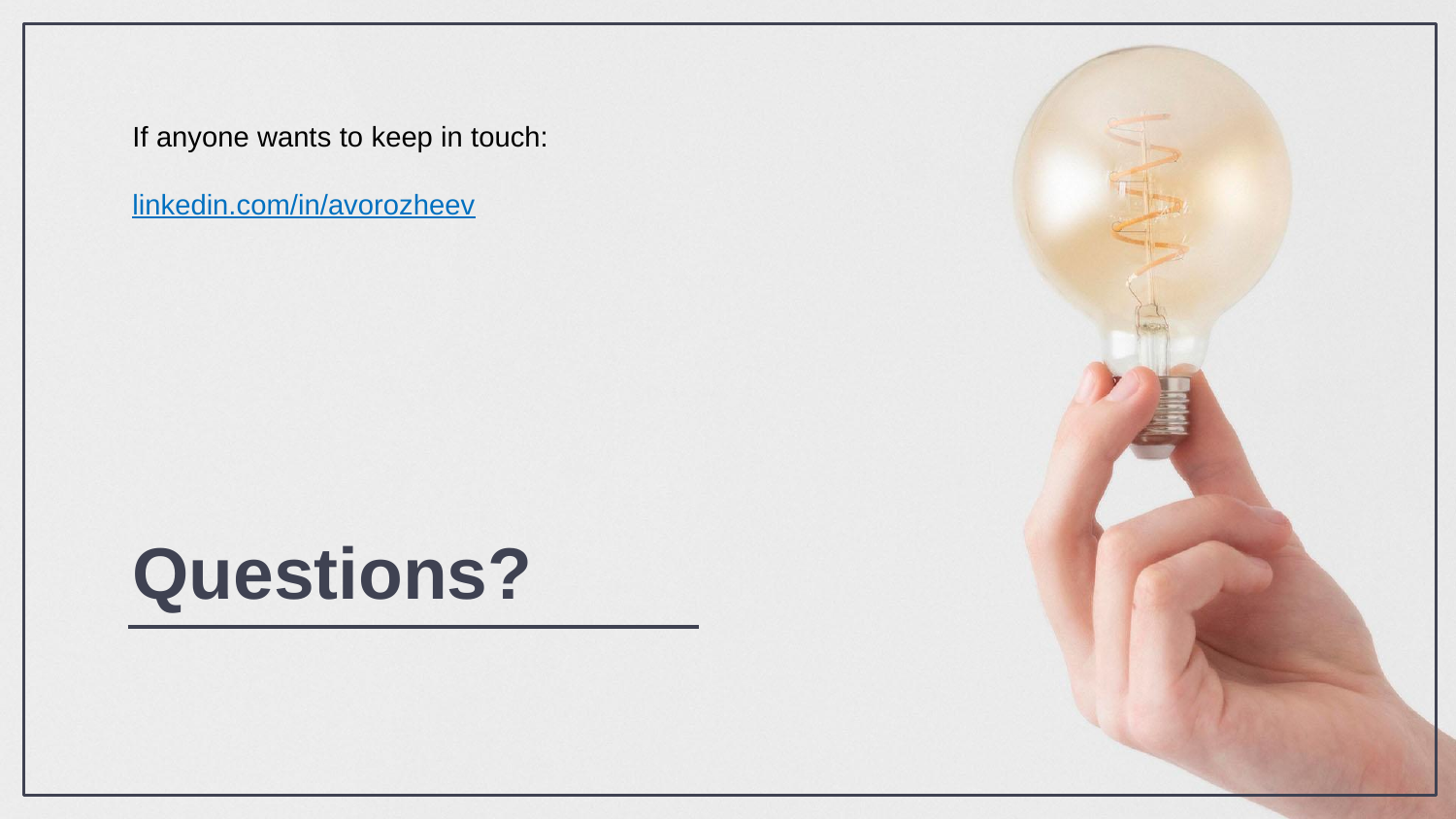

If anyone wants to keep in touch:

linkedin.com/in/avorozheev
# Questions?